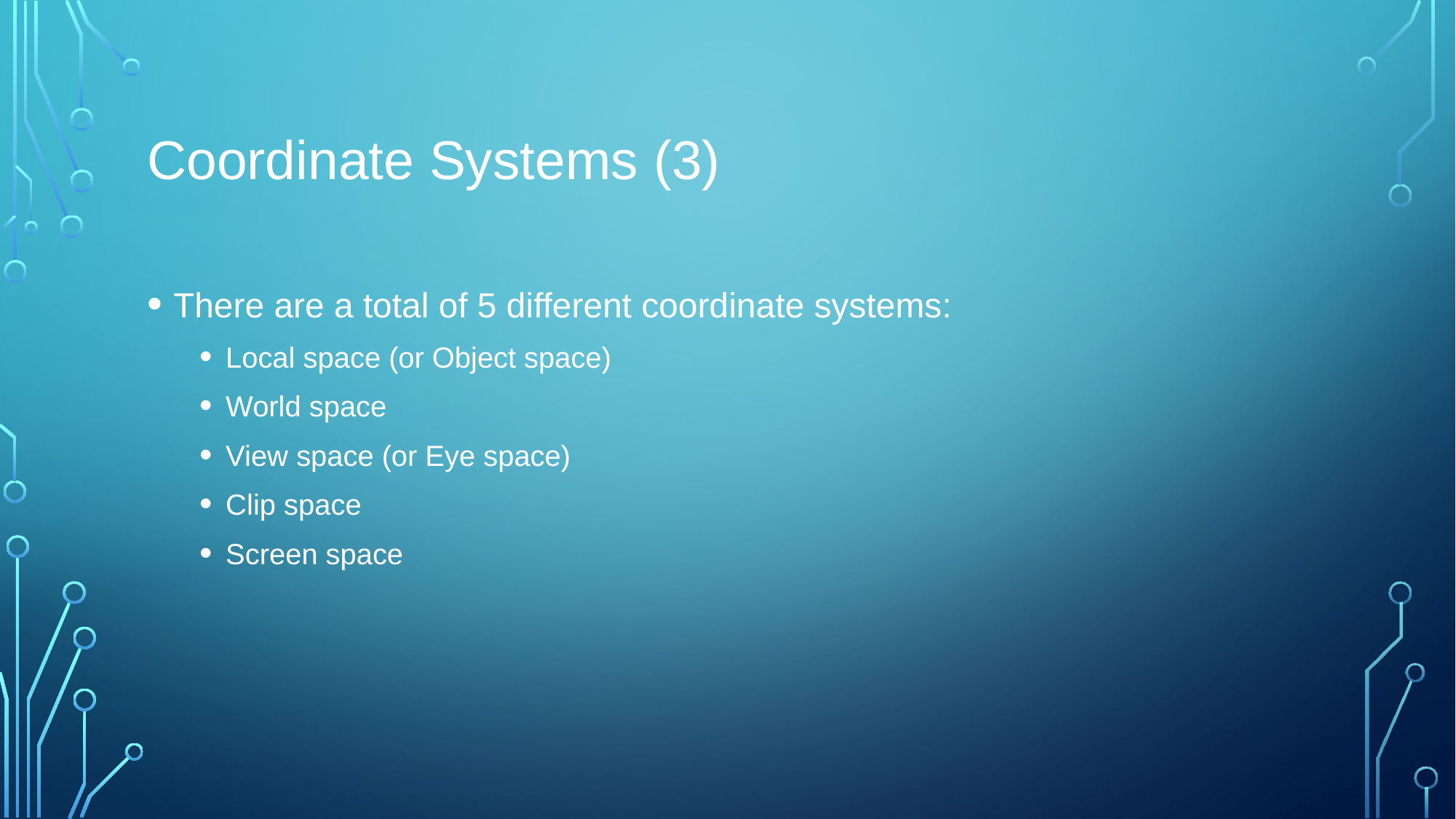

# Coordinate Systems (3)
There are a total of 5 different coordinate systems:
Local space (or Object space)
World space
View space (or Eye space)
Clip space
Screen space